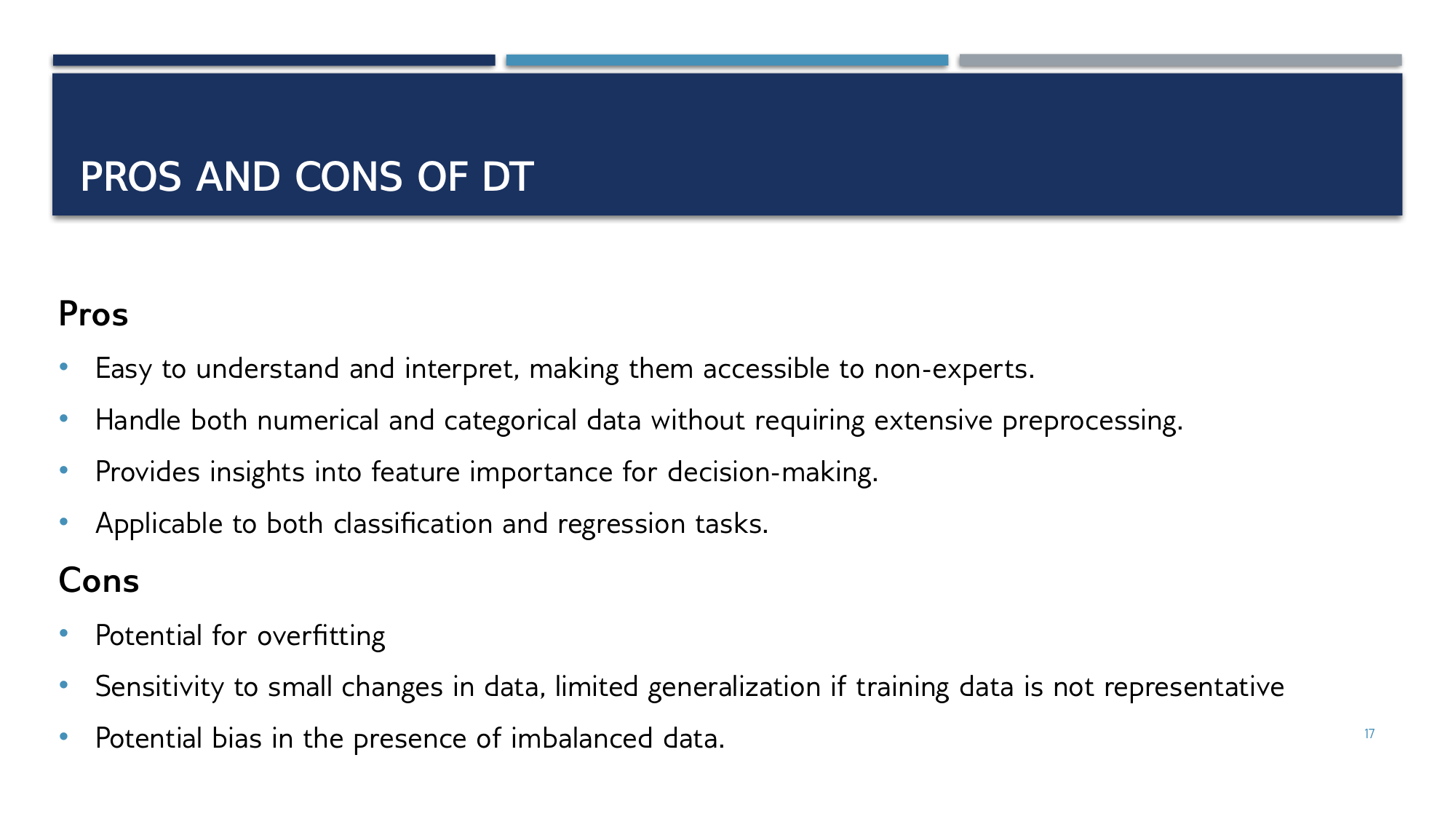

# Pros and cons of dt
Pros
Easy to understand and interpret, making them accessible to non-experts.
Handle both numerical and categorical data without requiring extensive preprocessing.
Provides insights into feature importance for decision-making.
Applicable to both classification and regression tasks.
Cons
Potential for overfitting
Sensitivity to small changes in data, limited generalization if training data is not representative
Potential bias in the presence of imbalanced data.

17